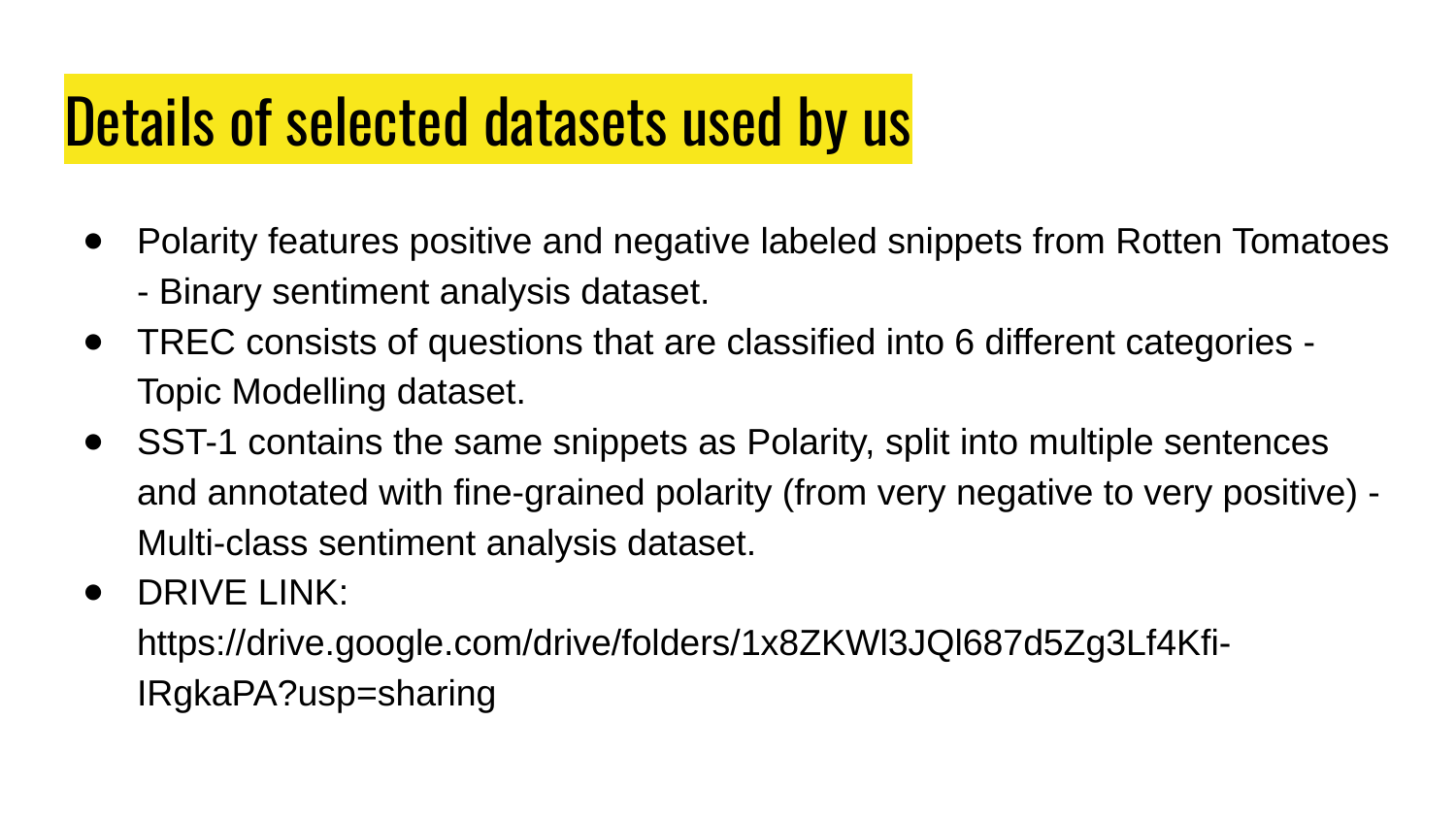

# Details of selected datasets used by us
Polarity features positive and negative labeled snippets from Rotten Tomatoes - Binary sentiment analysis dataset.
TREC consists of questions that are classified into 6 different categories - Topic Modelling dataset.
SST-1 contains the same snippets as Polarity, split into multiple sentences and annotated with fine-grained polarity (from very negative to very positive) - Multi-class sentiment analysis dataset.
DRIVE LINK: https://drive.google.com/drive/folders/1x8ZKWl3JQl687d5Zg3Lf4Kfi-IRgkaPA?usp=sharing